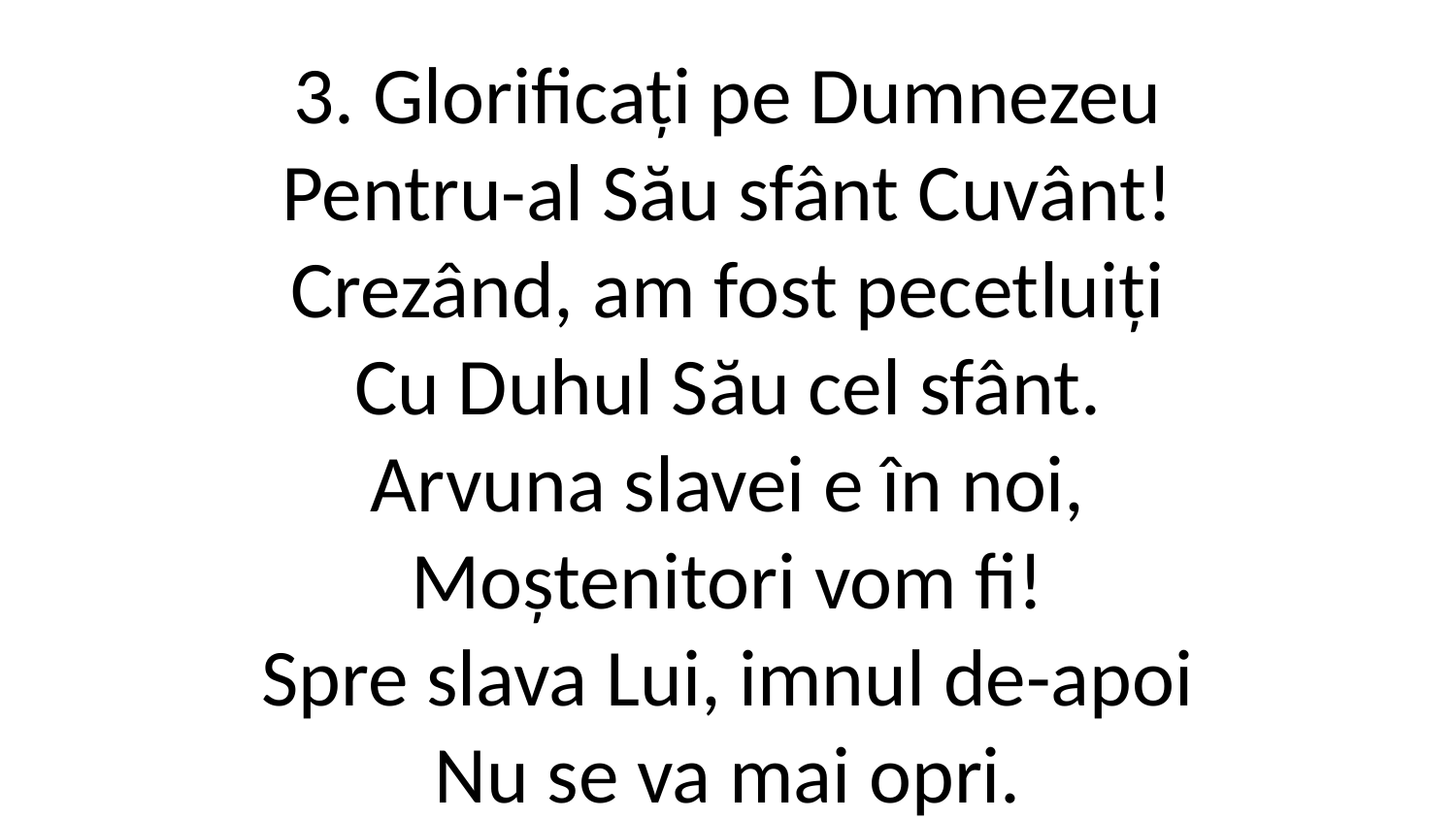

3. Glorificați pe Dumnezeu
Pentru-al Său sfânt Cuvânt!
Crezând, am fost pecetluiți
Cu Duhul Său cel sfânt.
Arvuna slavei e în noi,
Moștenitori vom fi!
Spre slava Lui, imnul de-apoi
Nu se va mai opri.